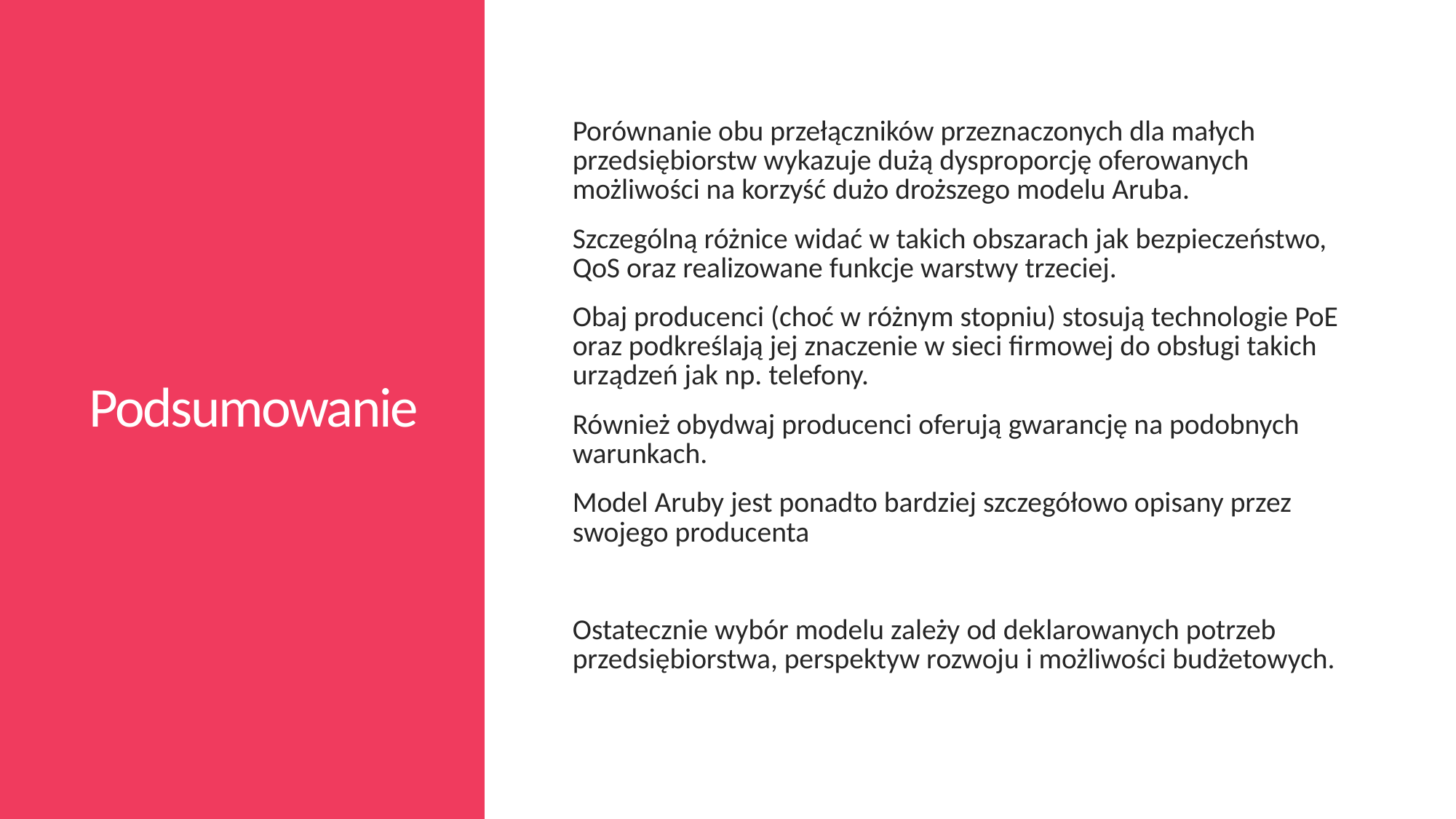

# Podsumowanie
Porównanie obu przełączników przeznaczonych dla małych przedsiębiorstw wykazuje dużą dysproporcję oferowanych możliwości na korzyść dużo droższego modelu Aruba.
Szczególną różnice widać w takich obszarach jak bezpieczeństwo, QoS oraz realizowane funkcje warstwy trzeciej.
Obaj producenci (choć w różnym stopniu) stosują technologie PoE oraz podkreślają jej znaczenie w sieci firmowej do obsługi takich urządzeń jak np. telefony.
Również obydwaj producenci oferują gwarancję na podobnych warunkach.
Model Aruby jest ponadto bardziej szczegółowo opisany przez swojego producenta

Ostatecznie wybór modelu zależy od deklarowanych potrzeb przedsiębiorstwa, perspektyw rozwoju i możliwości budżetowych.